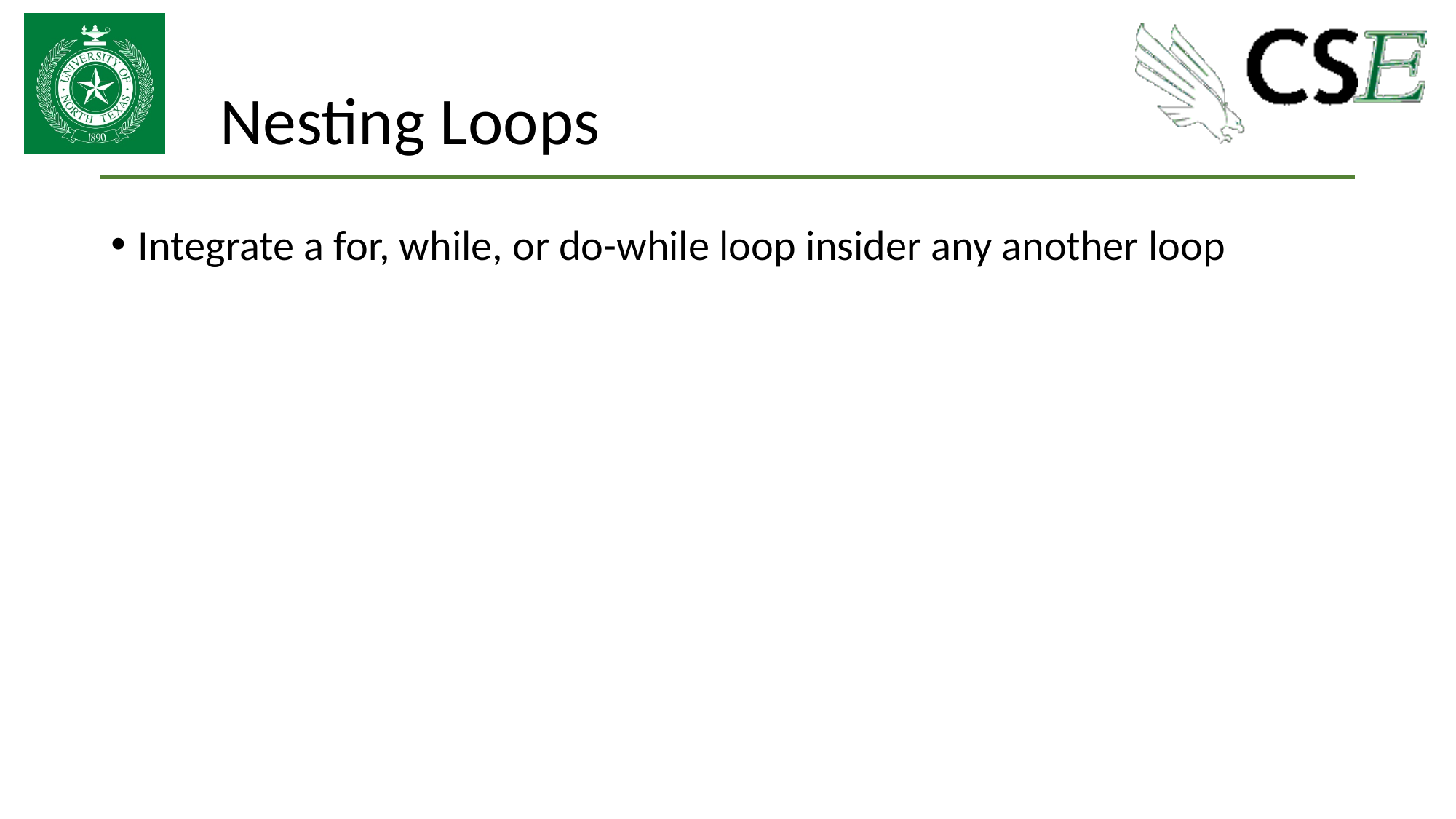

# Nesting Loops
Integrate a for, while, or do-while loop insider any another loop